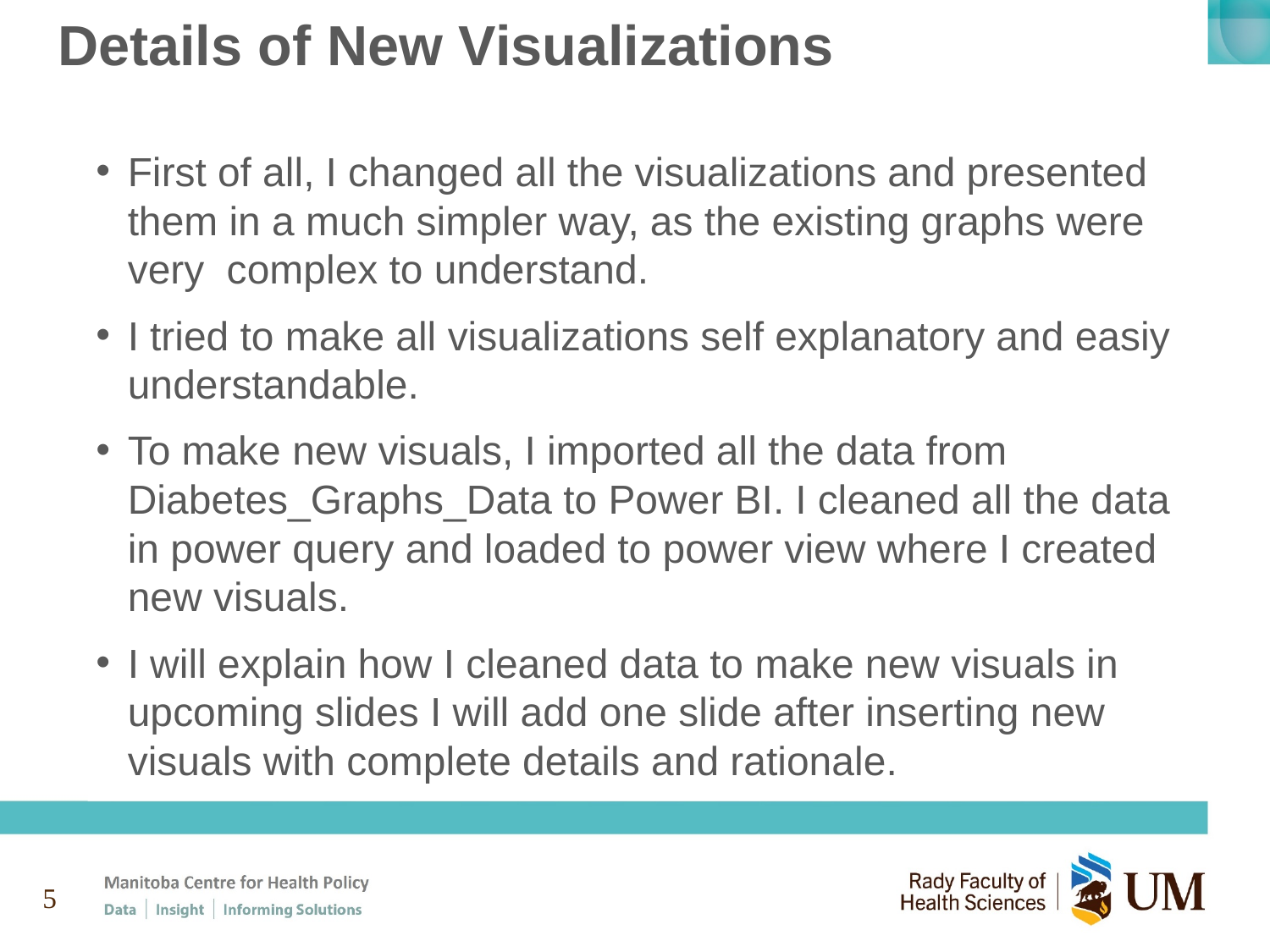

# Details of New Visualizations
First of all, I changed all the visualizations and presented them in a much simpler way, as the existing graphs were very  complex to understand.
I tried to make all visualizations self explanatory and easiy understandable.
To make new visuals, I imported all the data from Diabetes_Graphs_Data to Power BI. I cleaned all the data in power query and loaded to power view where I created new visuals.
I will explain how I cleaned data to make new visuals in upcoming slides I will add one slide after inserting new visuals with complete details and rationale.